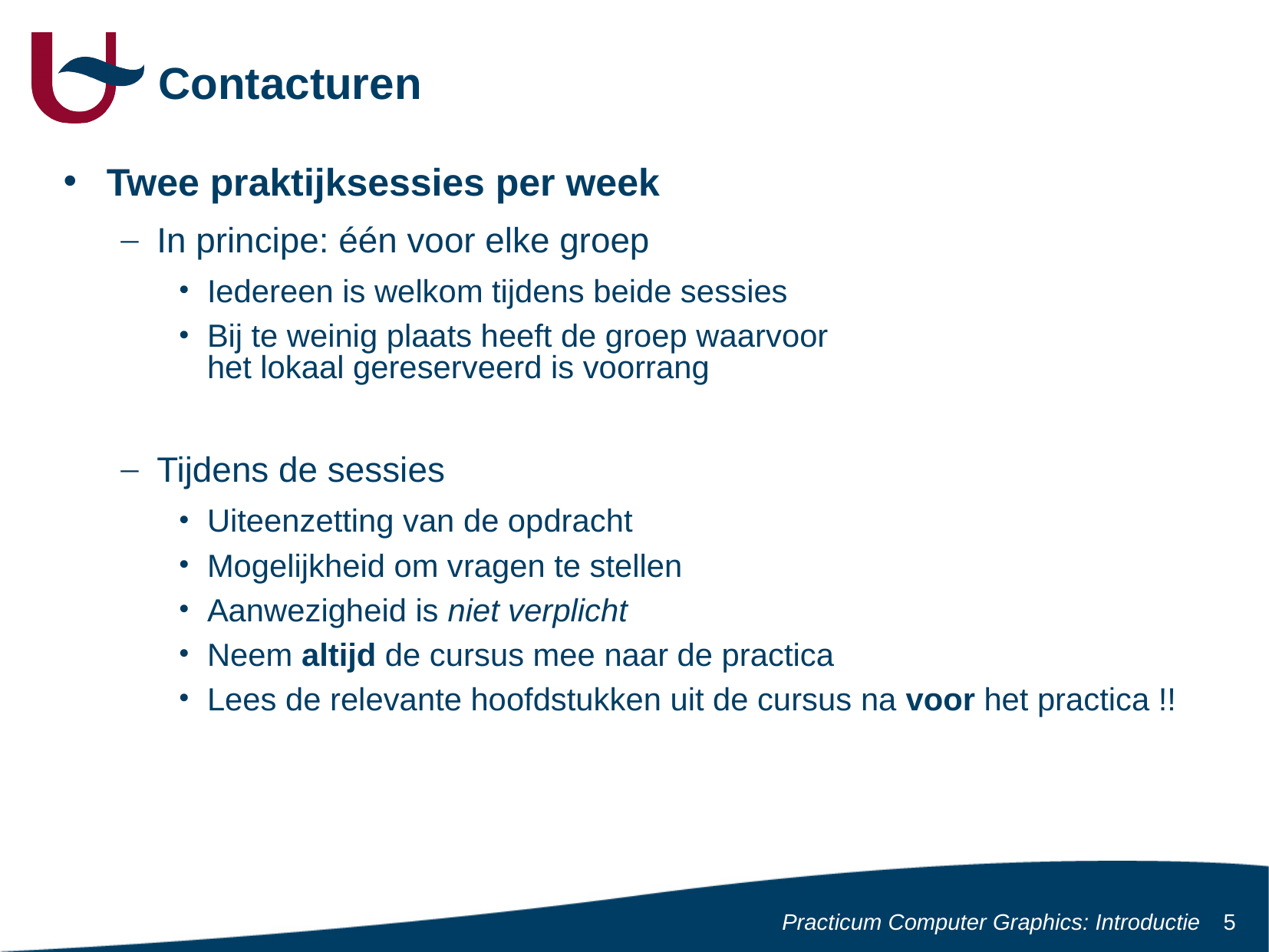

# Contacturen
Twee praktijksessies per week
In principe: één voor elke groep
Iedereen is welkom tijdens beide sessies
Bij te weinig plaats heeft de groep waarvoor
het lokaal gereserveerd is voorrang

Tijdens de sessies
Uiteenzetting van de opdracht
Mogelijkheid om vragen te stellen
Aanwezigheid is niet verplicht
Neem altijd de cursus mee naar de practica
Lees de relevante hoofdstukken uit de cursus na voor het practica !!

Practicum Computer Graphics: Introductie
5